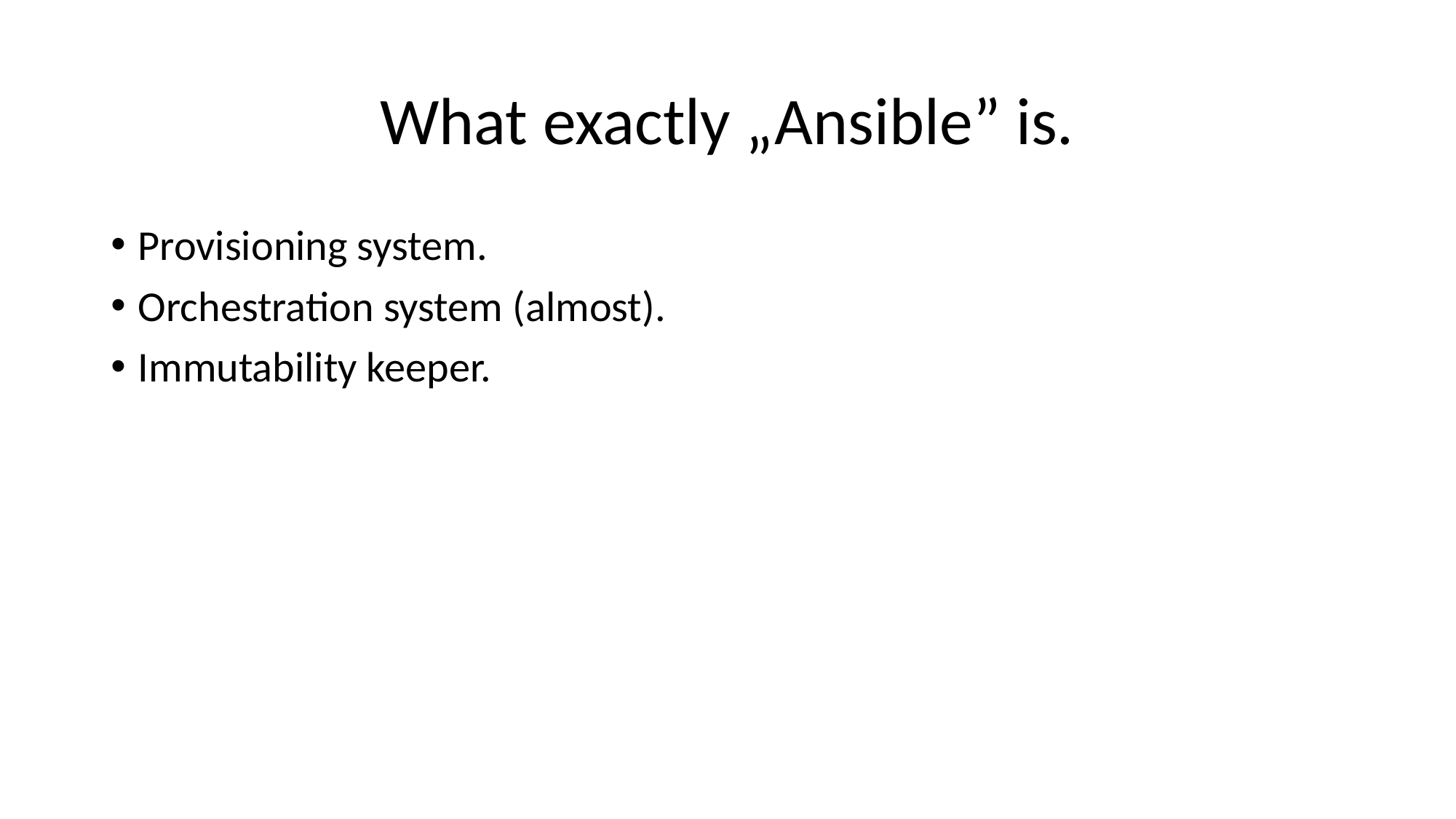

# What exactly „Ansible” is.
Provisioning system.
Orchestration system (almost).
Immutability keeper.